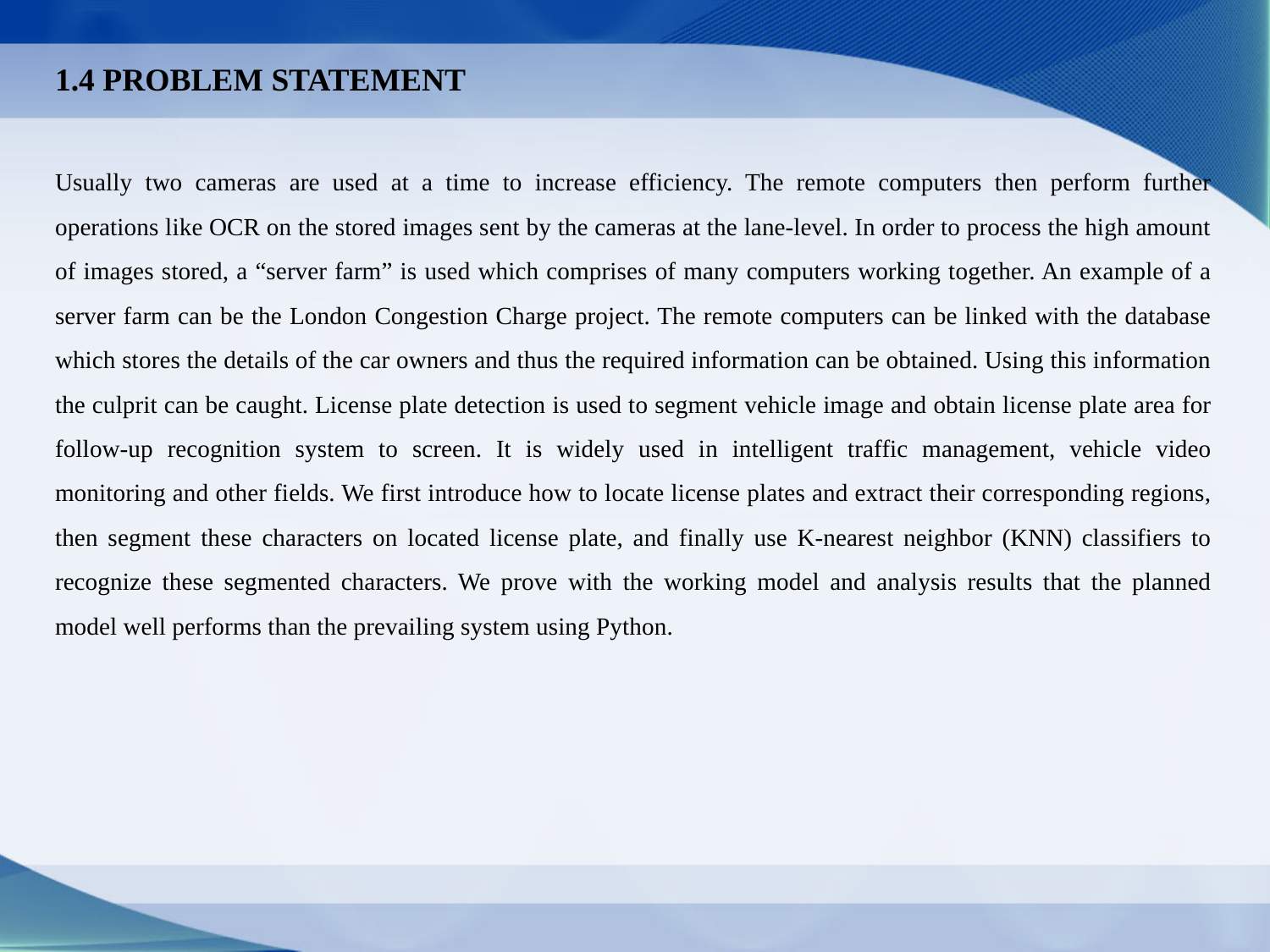

1.4 PROBLEM STATEMENT

Usually two cameras are used at a time to increase efficiency. The remote computers then perform further operations like OCR on the stored images sent by the cameras at the lane-level. In order to process the high amount of images stored, a “server farm” is used which comprises of many computers working together. An example of a server farm can be the London Congestion Charge project. The remote computers can be linked with the database which stores the details of the car owners and thus the required information can be obtained. Using this information the culprit can be caught. License plate detection is used to segment vehicle image and obtain license plate area for follow-up recognition system to screen. It is widely used in intelligent traffic management, vehicle video monitoring and other fields. We first introduce how to locate license plates and extract their corresponding regions, then segment these characters on located license plate, and finally use K-nearest neighbor (KNN) classifiers to recognize these segmented characters. We prove with the working model and analysis results that the planned model well performs than the prevailing system using Python.